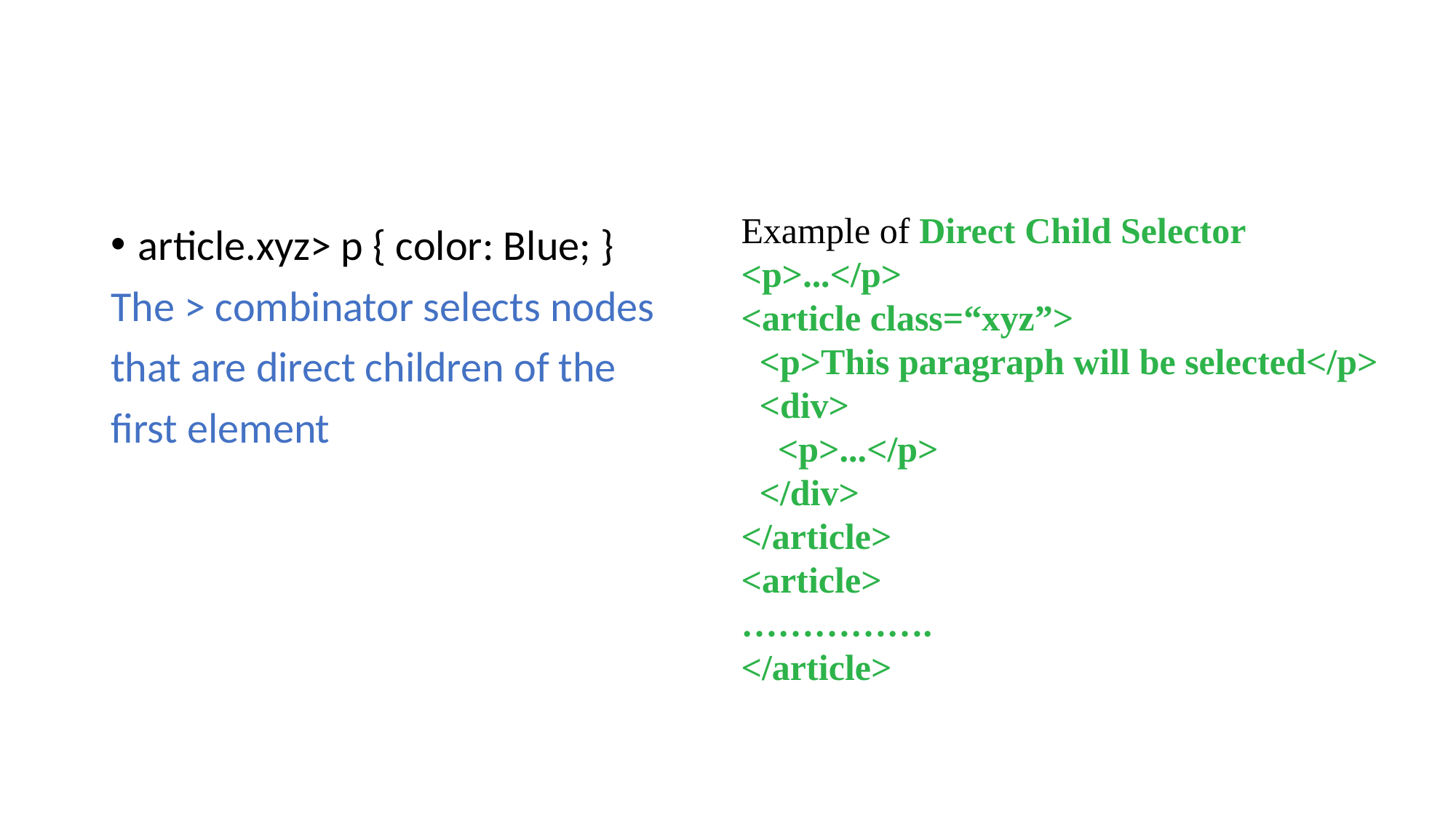

#
Example of Direct Child Selector
<p>...</p>
<article class=“xyz”>
  <p>This paragraph will be selected</p>
  <div>
    <p>...</p>
  </div>
</article>
<article>
…………….
</article>

article.xyz> p { color: Blue; }
The > combinator selects nodes
that are direct children of the
first element